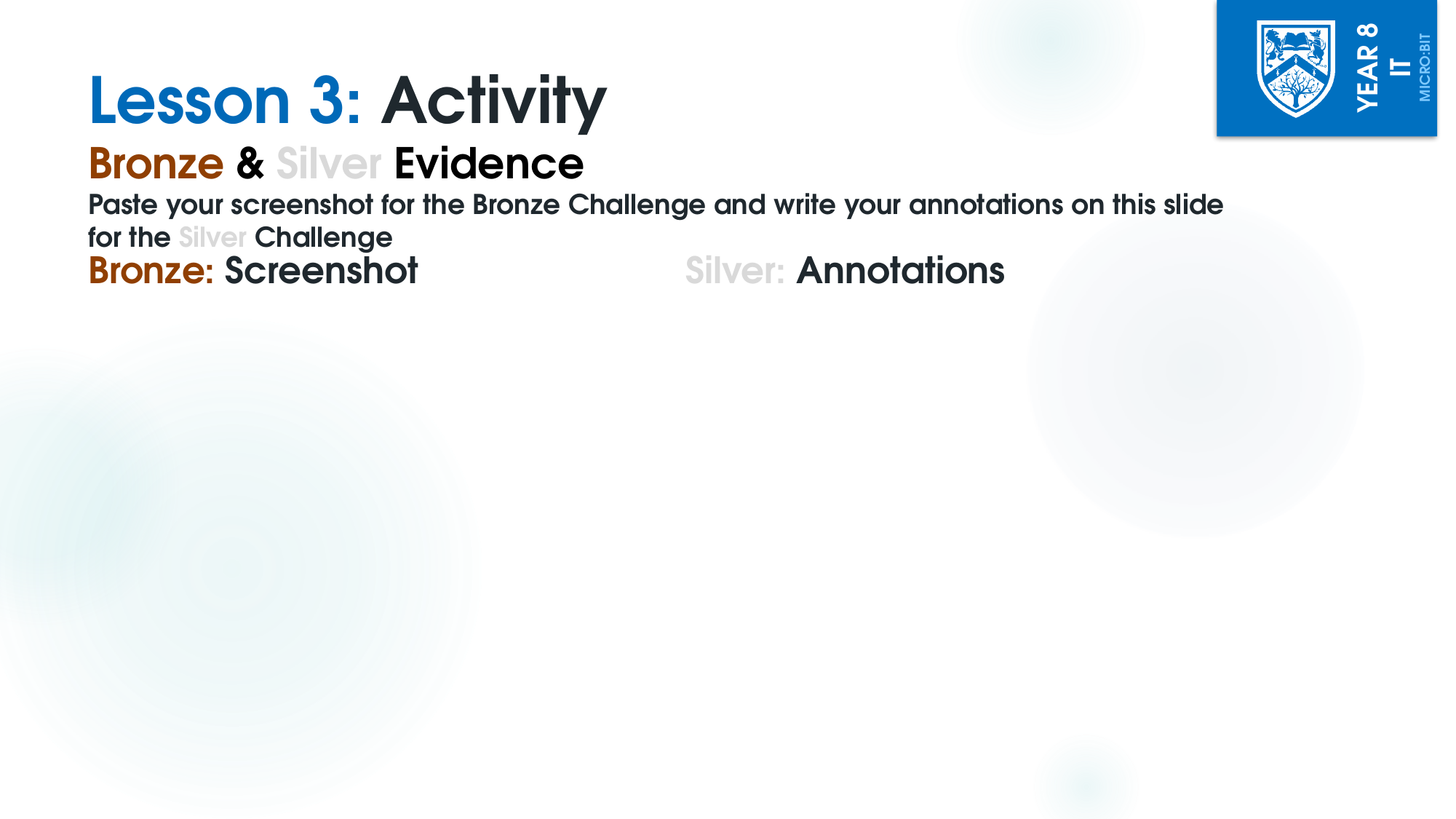

# Lesson 3: Activity Bronze & Silver Evidence Paste your screenshot for the Bronze Challenge and write your annotations on this slide for the Silver Challenge
Bronze: Screenshot
Silver: Annotations